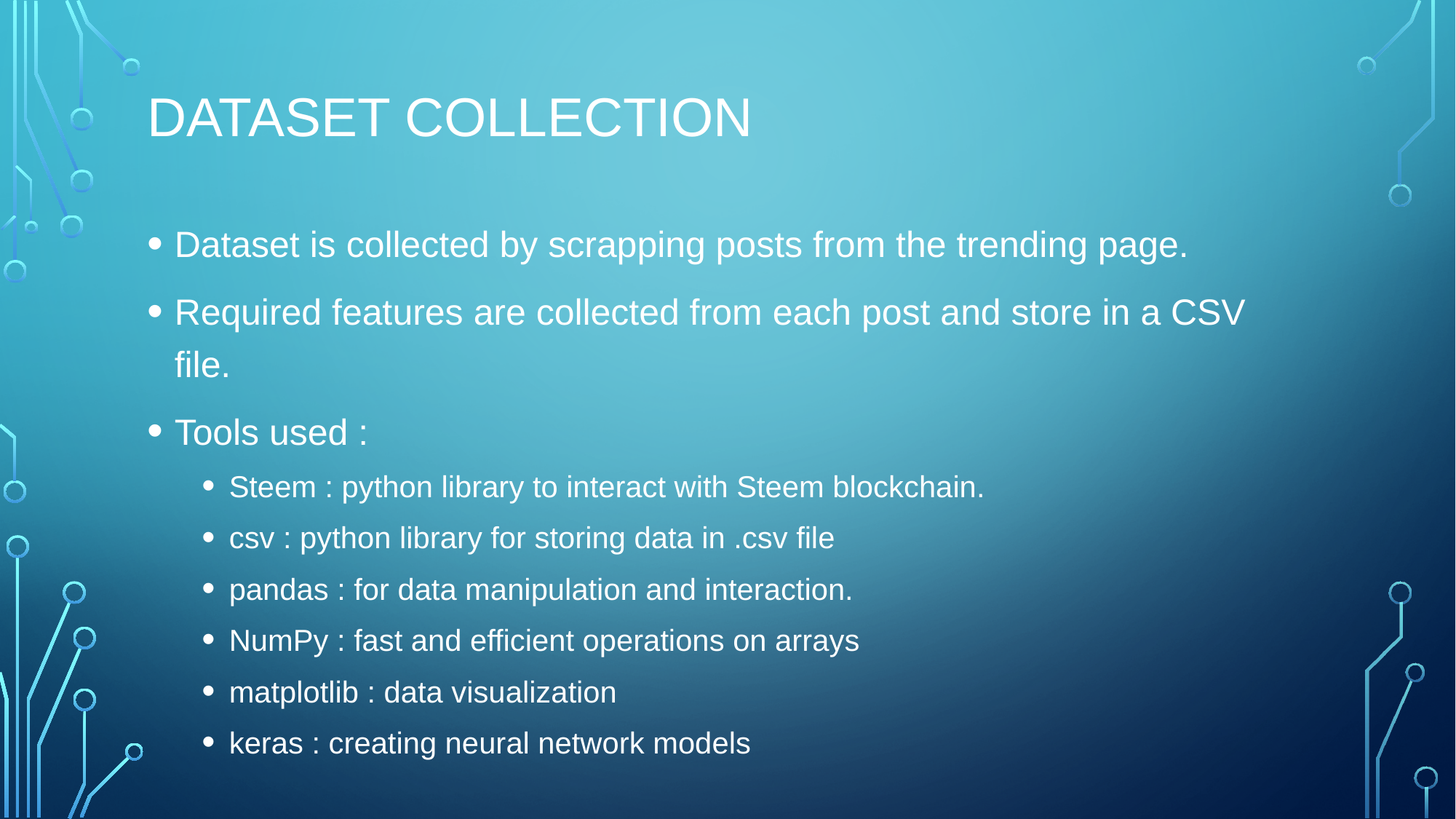

# DataSet Collection
Dataset is collected by scrapping posts from the trending page.
Required features are collected from each post and store in a CSV file.
Tools used :
Steem : python library to interact with Steem blockchain.
csv : python library for storing data in .csv file
pandas : for data manipulation and interaction.
NumPy : fast and efficient operations on arrays
matplotlib : data visualization
keras : creating neural network models